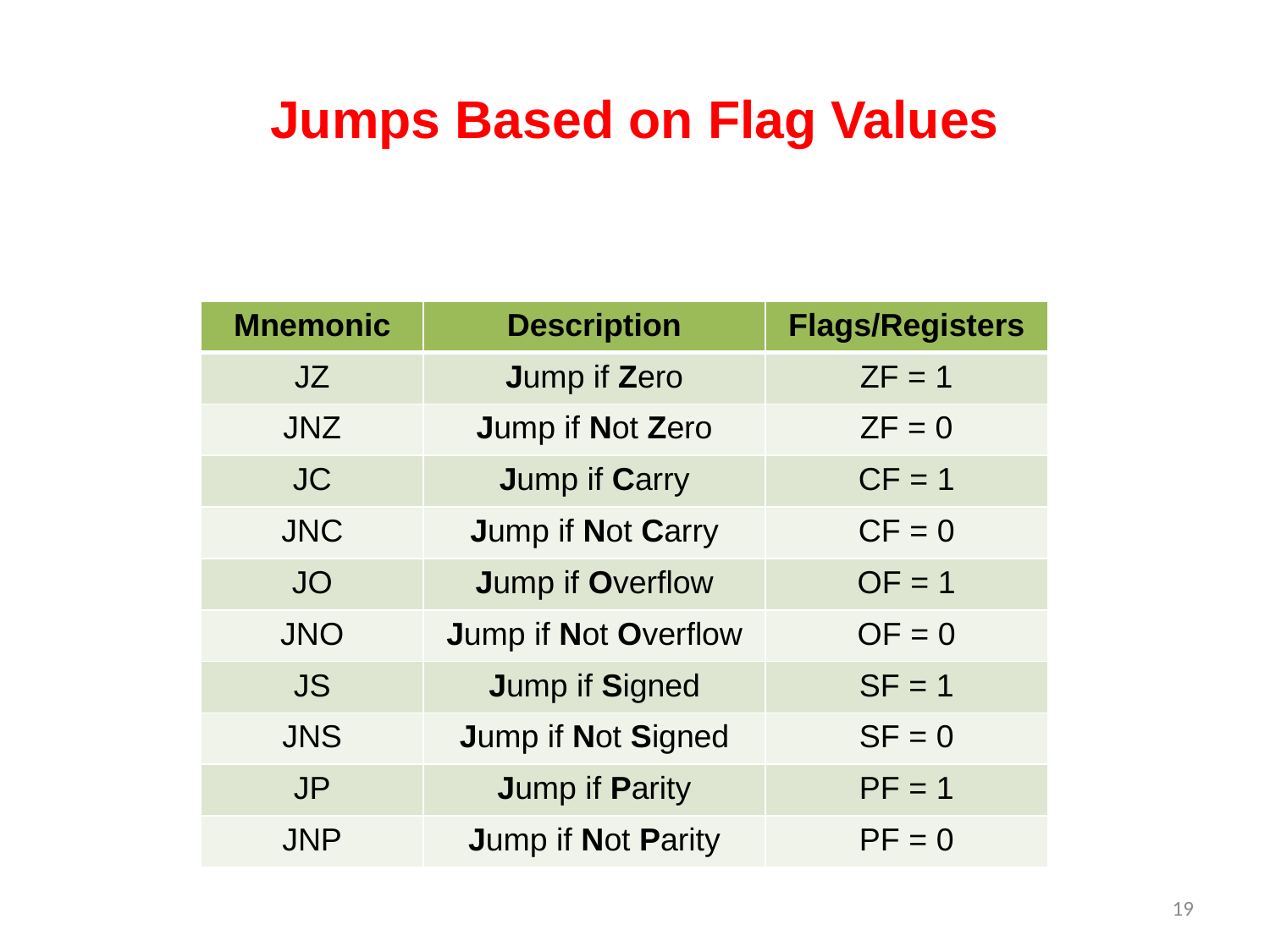

# Jumps Based on Flag Values
| Mnemonic | Description | Flags/Registers |
| --- | --- | --- |
| JZ | Jump if Zero | ZF = 1 |
| JNZ | Jump if Not Zero | ZF = 0 |
| JC | Jump if Carry | CF = 1 |
| JNC | Jump if Not Carry | CF = 0 |
| JO | Jump if Overflow | OF = 1 |
| JNO | Jump if Not Overflow | OF = 0 |
| JS | Jump if Signed | SF = 1 |
| JNS | Jump if Not Signed | SF = 0 |
| JP | Jump if Parity | PF = 1 |
| JNP | Jump if Not Parity | PF = 0 |
19